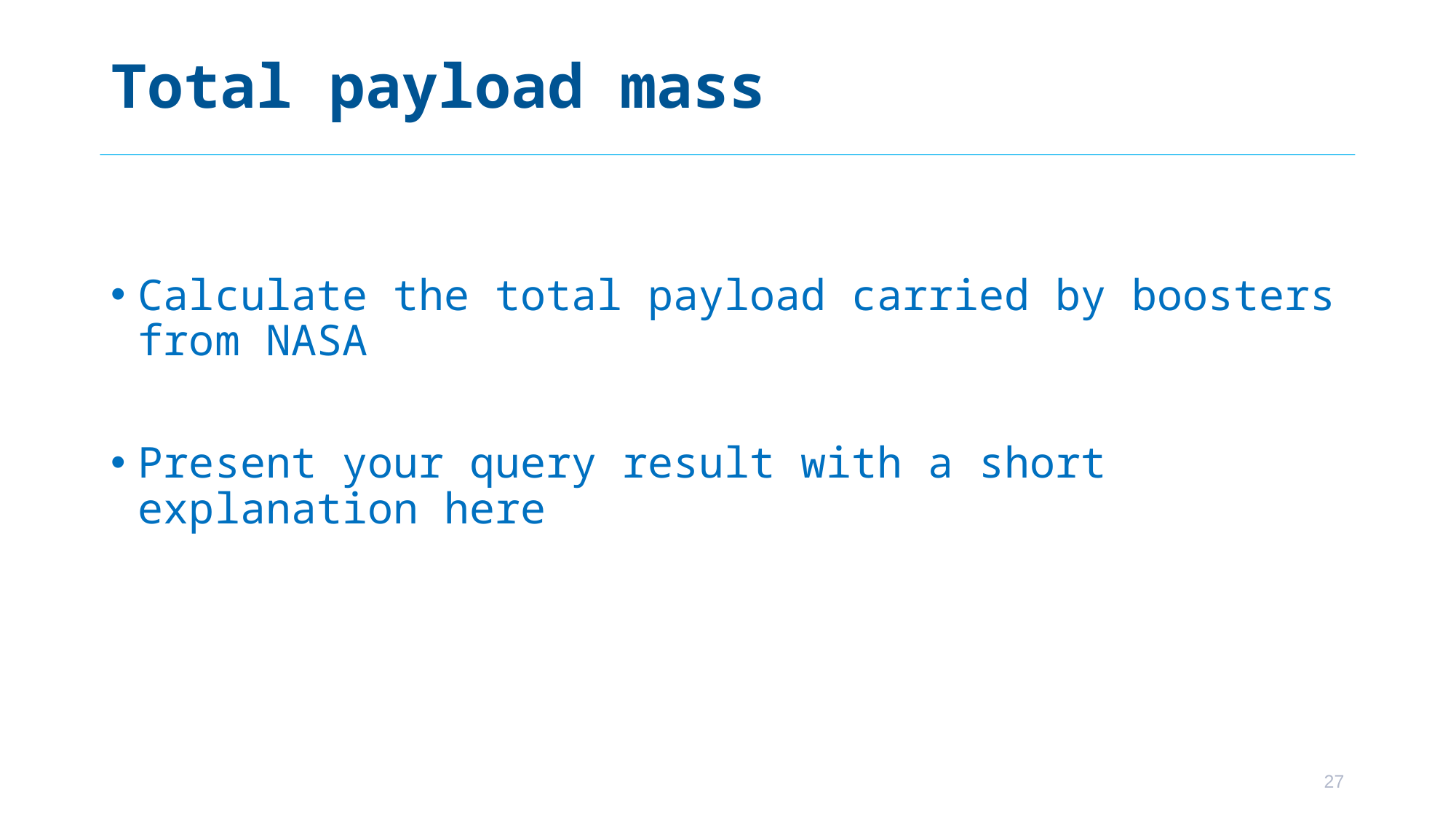

# Total payload mass

Calculate the total payload carried by boosters from NASA

Present your query result with a short explanation here
27